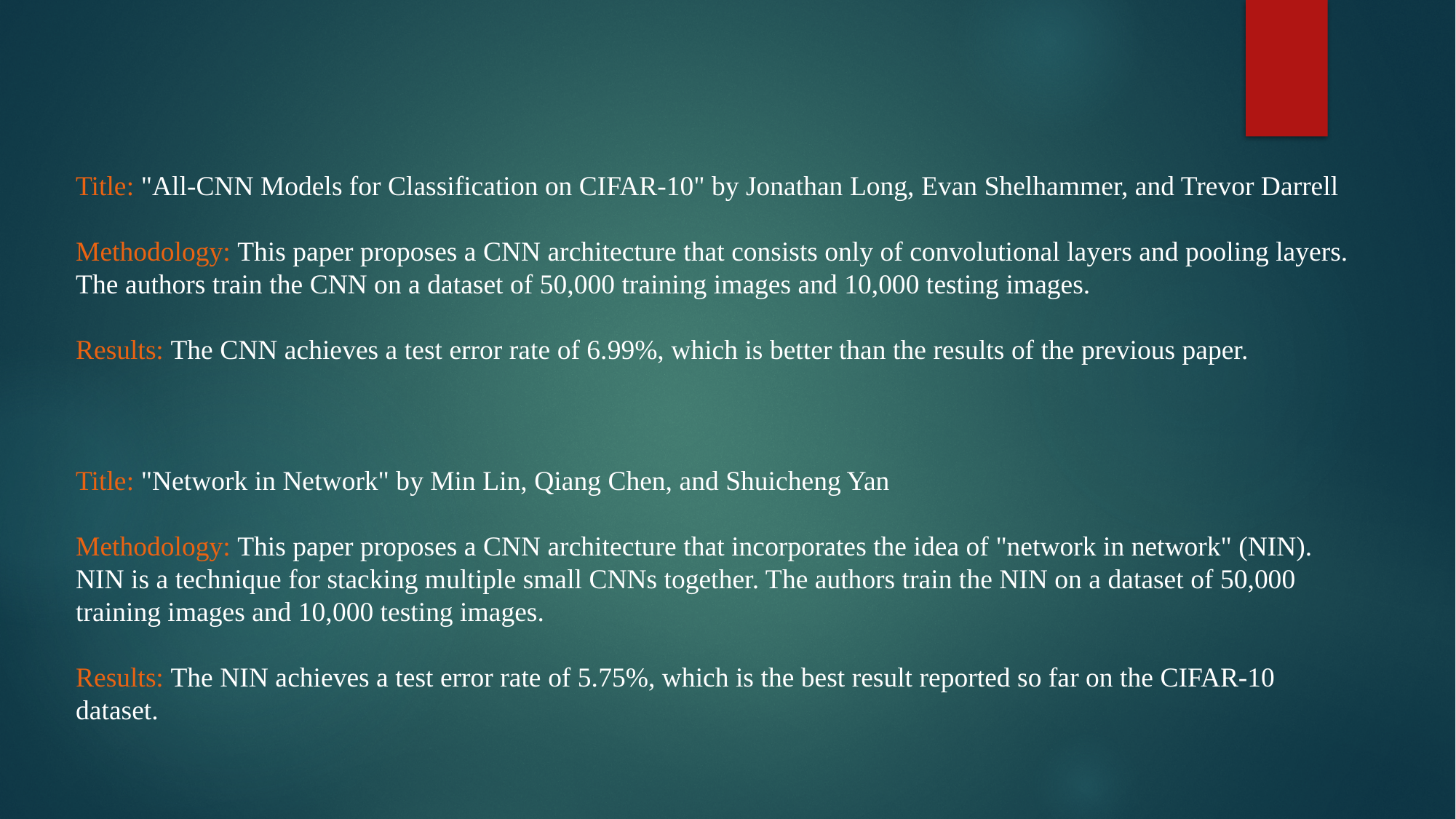

Title: "All-CNN Models for Classification on CIFAR-10" by Jonathan Long, Evan Shelhammer, and Trevor Darrell

Methodology: This paper proposes a CNN architecture that consists only of convolutional layers and pooling layers. The authors train the CNN on a dataset of 50,000 training images and 10,000 testing images.

Results: The CNN achieves a test error rate of 6.99%, which is better than the results of the previous paper.

Title: "Network in Network" by Min Lin, Qiang Chen, and Shuicheng Yan

Methodology: This paper proposes a CNN architecture that incorporates the idea of "network in network" (NIN). NIN is a technique for stacking multiple small CNNs together. The authors train the NIN on a dataset of 50,000 training images and 10,000 testing images.

Results: The NIN achieves a test error rate of 5.75%, which is the best result reported so far on the CIFAR-10 dataset.